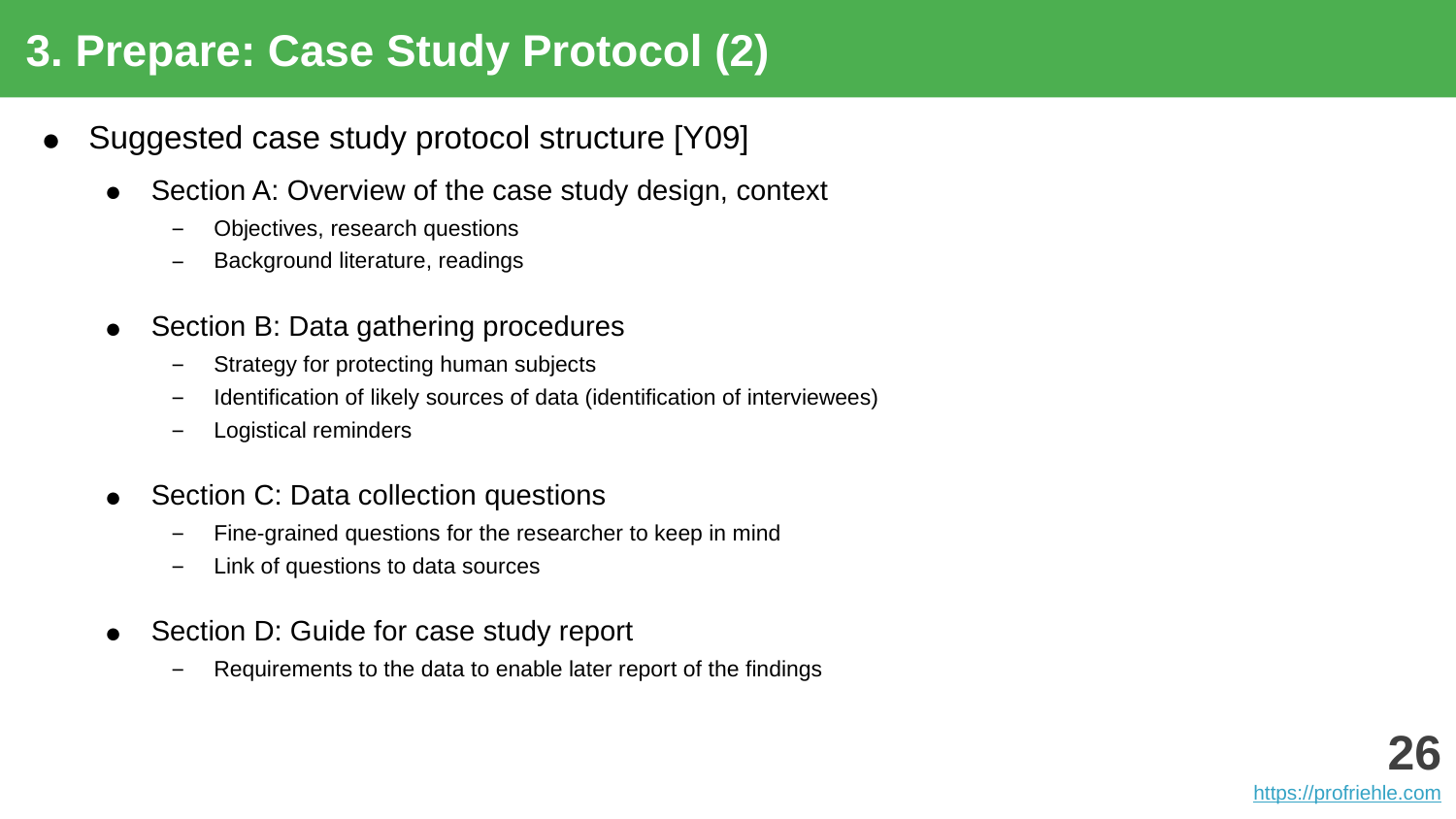

3. Prepare: Case Study Protocol (2)
Suggested case study protocol structure [Y09]
Section A: Overview of the case study design, context
Objectives, research questions
Background literature, readings

Section B: Data gathering procedures
Strategy for protecting human subjects
Identification of likely sources of data (identification of interviewees)
Logistical reminders

Section C: Data collection questions
Fine-grained questions for the researcher to keep in mind
Link of questions to data sources

Section D: Guide for case study report
Requirements to the data to enable later report of the findings
26
https://profriehle.com